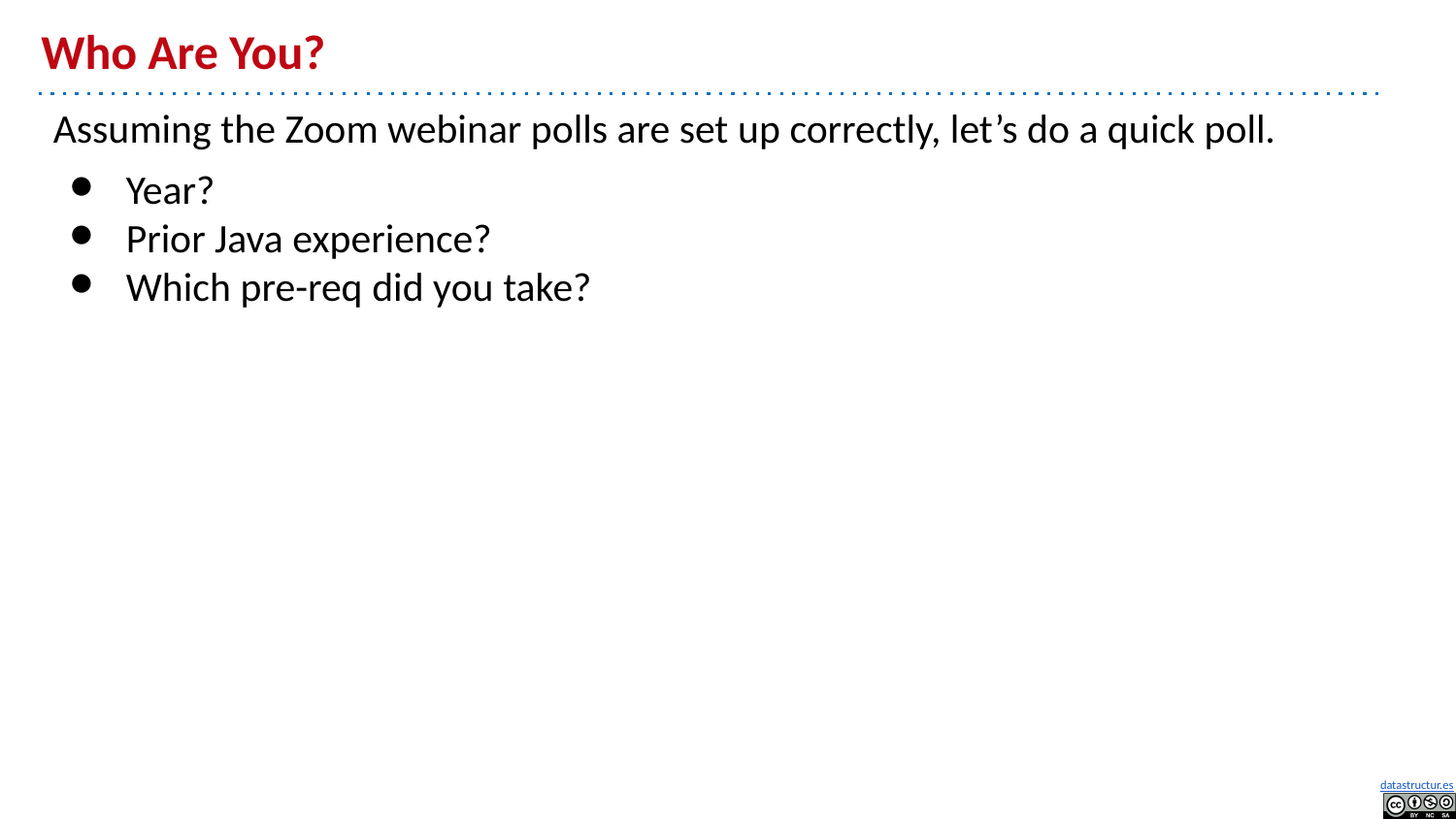

# Who Are You?
Assuming the Zoom webinar polls are set up correctly, let’s do a quick poll.
Year?
Prior Java experience?
Which pre-req did you take?